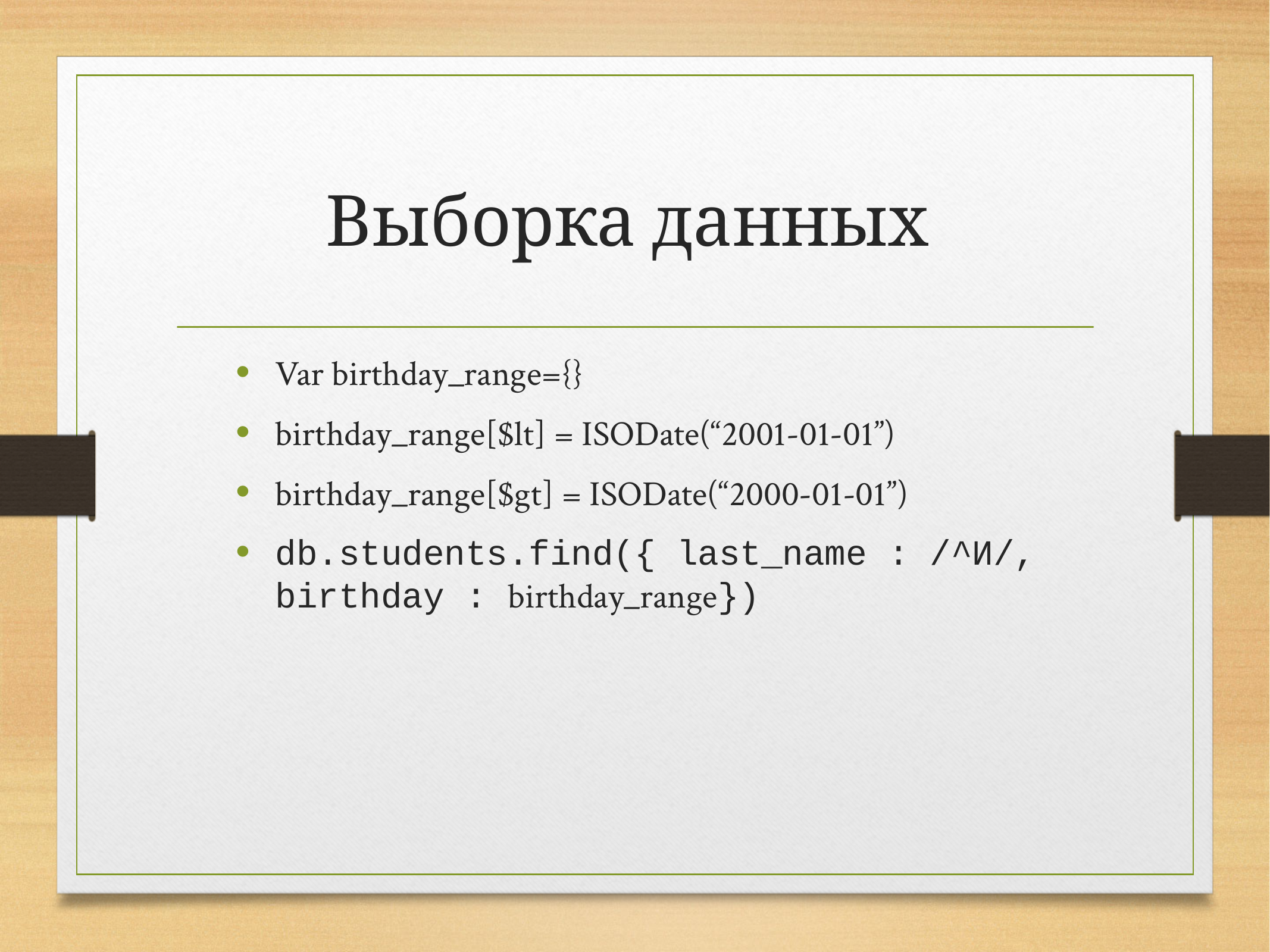

# Выборка данных
Var birthday_range={}
birthday_range[$lt] = ISODate(“2001-01-01”)
birthday_range[$gt] = ISODate(“2000-01-01”)
db.students.find({ last_name : /^И/, birthday : birthday_range})